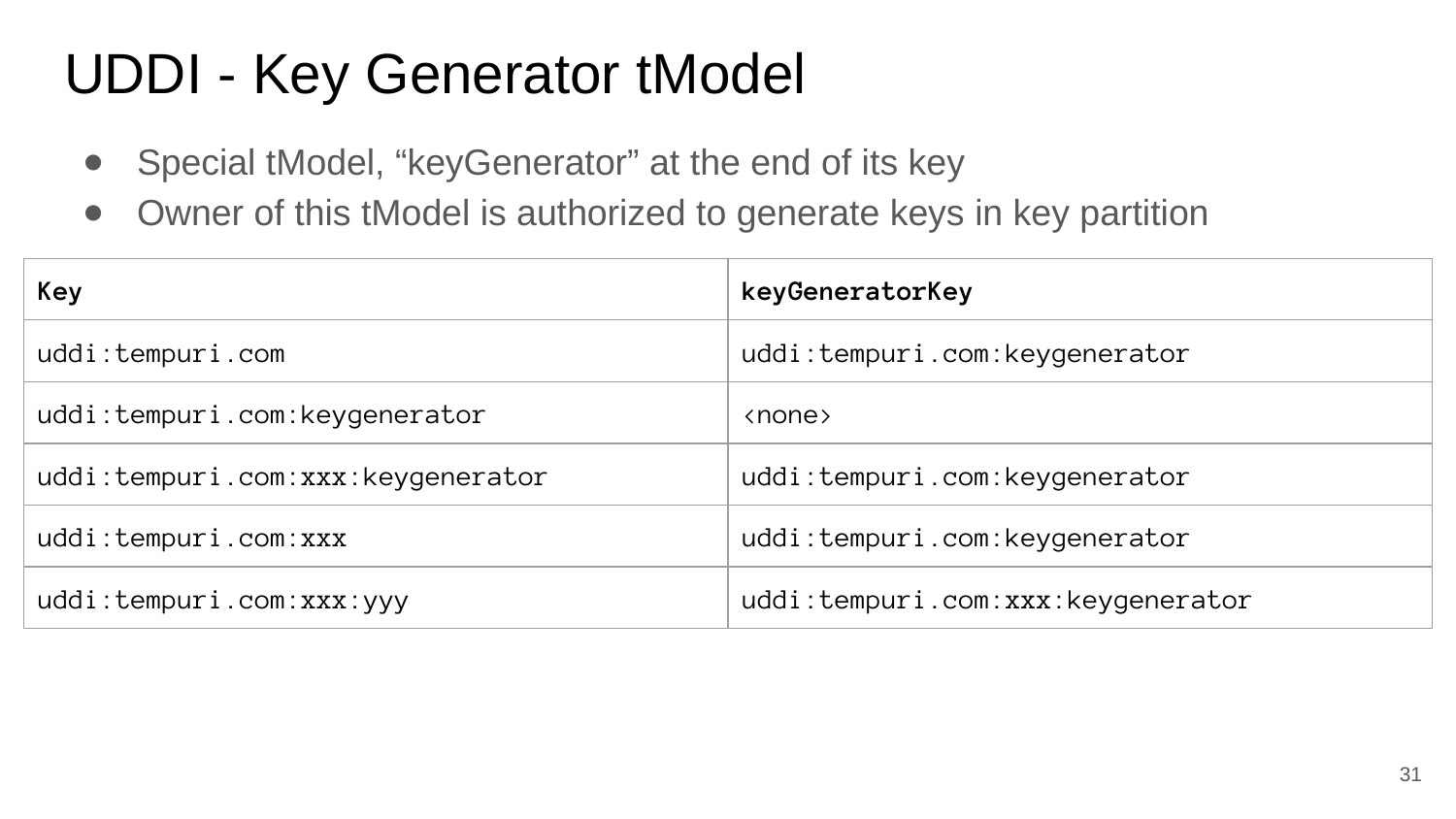

# UDDI - Key Generator tModel
Special tModel, “keyGenerator” at the end of its key
Owner of this tModel is authorized to generate keys in key partition
| Key | keyGeneratorKey |
| --- | --- |
| uddi:tempuri.com | uddi:tempuri.com:keygenerator |
| uddi:tempuri.com:keygenerator | <none> |
| uddi:tempuri.com:xxx:keygenerator | uddi:tempuri.com:keygenerator |
| uddi:tempuri.com:xxx | uddi:tempuri.com:keygenerator |
| uddi:tempuri.com:xxx:yyy | uddi:tempuri.com:xxx:keygenerator |
31